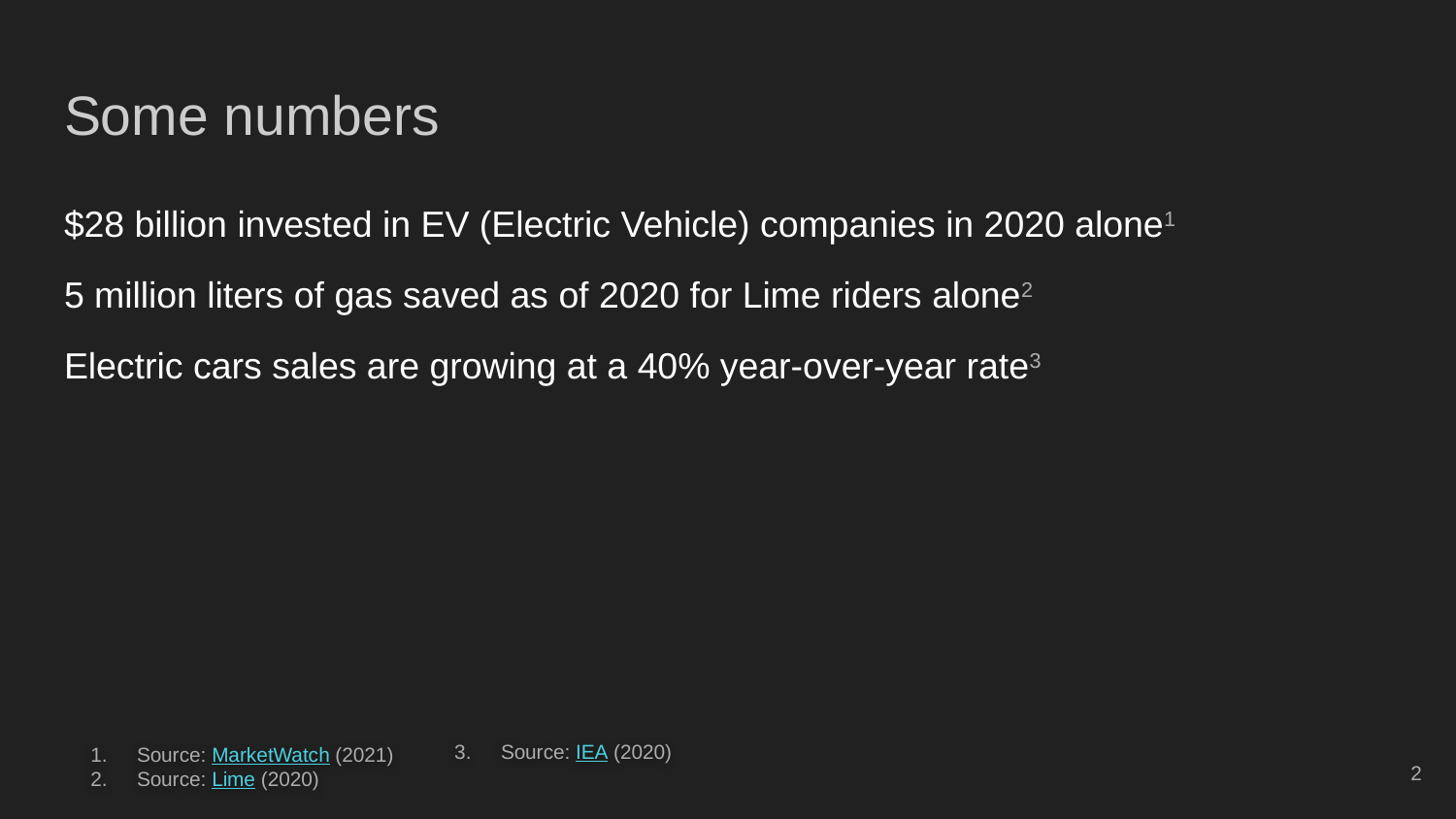

# Some numbers
$28 billion invested in EV (Electric Vehicle) companies in 2020 alone1
5 million liters of gas saved as of 2020 for Lime riders alone2
Electric cars sales are growing at a 40% year-over-year rate3
Source: MarketWatch (2021)
Source: Lime (2020)
Source: IEA (2020)
2